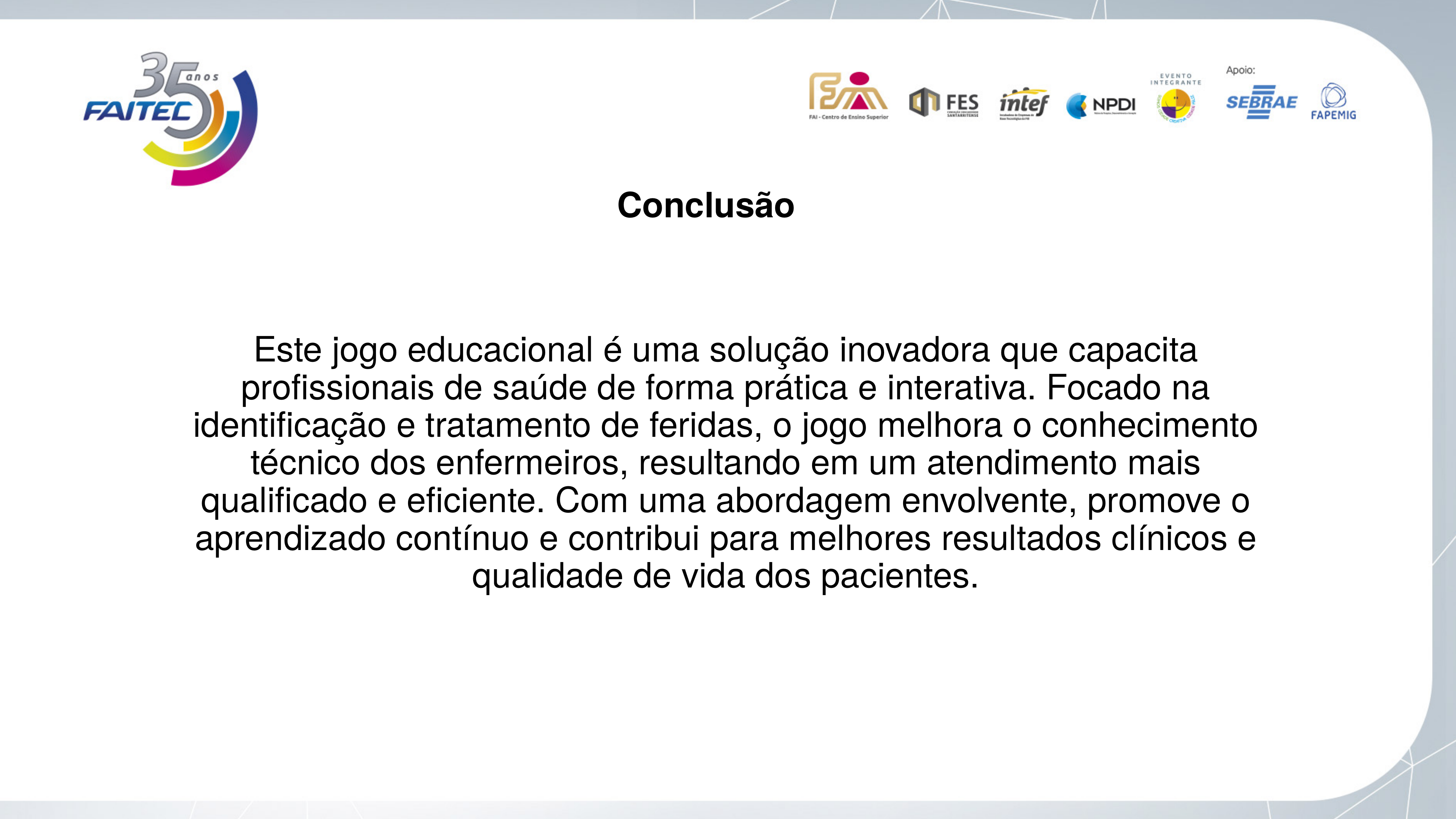

Conclusão
Este jogo educacional é uma solução inovadora que capacita profissionais de saúde de forma prática e interativa. Focado na identificação e tratamento de feridas, o jogo melhora o conhecimento técnico dos enfermeiros, resultando em um atendimento mais qualificado e eficiente. Com uma abordagem envolvente, promove o aprendizado contínuo e contribui para melhores resultados clínicos e qualidade de vida dos pacientes.